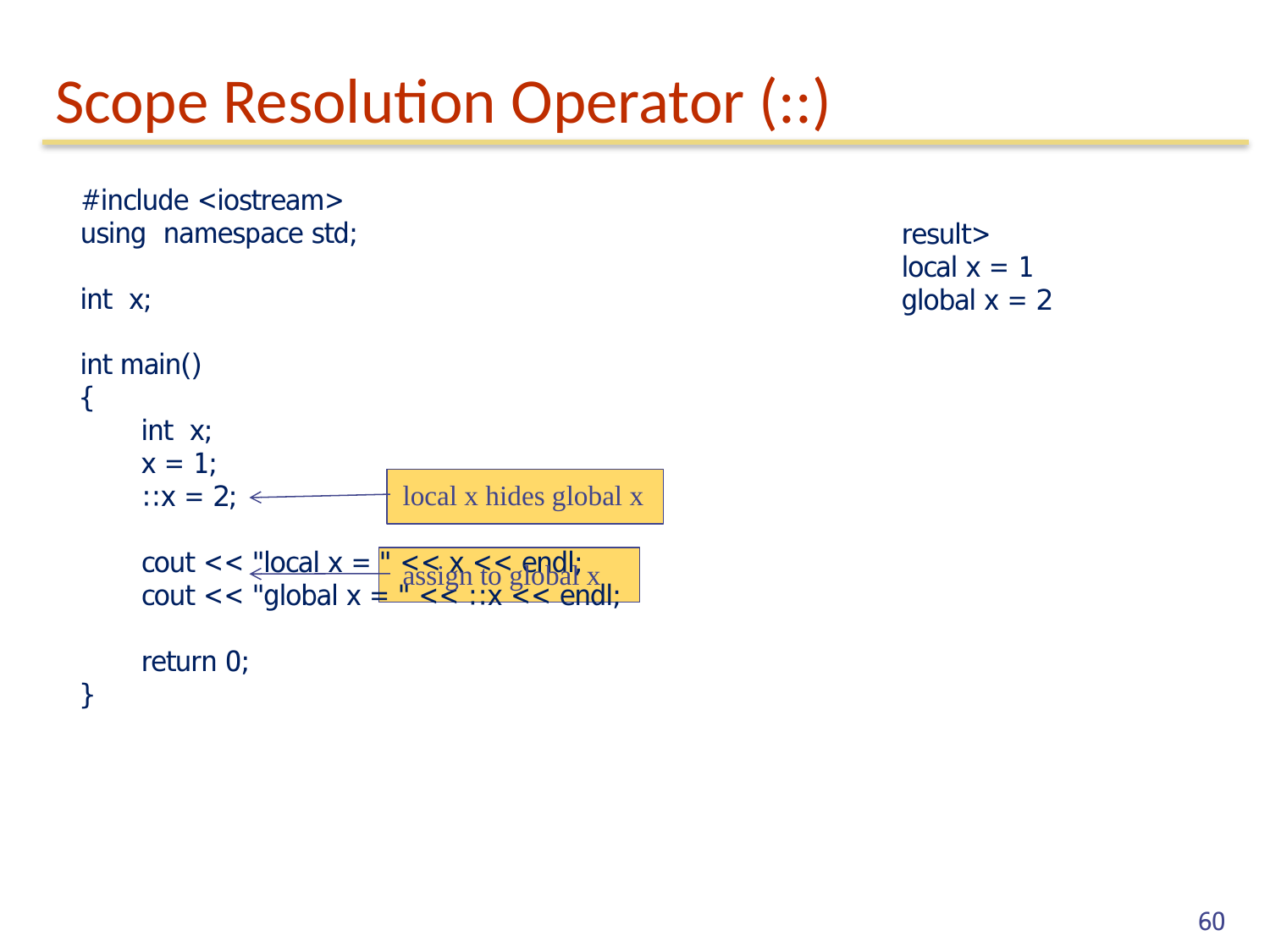

# Scope Resolution Operator (::)
| #include <iostream> using namespace std; int x; int main() { int x; x = 1; ::x = 2; cout << "local x = " << x << endl; cout << "global x = " << ::x << endl; return 0; } |  |
| --- | --- |
|  | result> local x = 1 global x = 2 |
| --- | --- |

local x hides global x

assign to global x
60